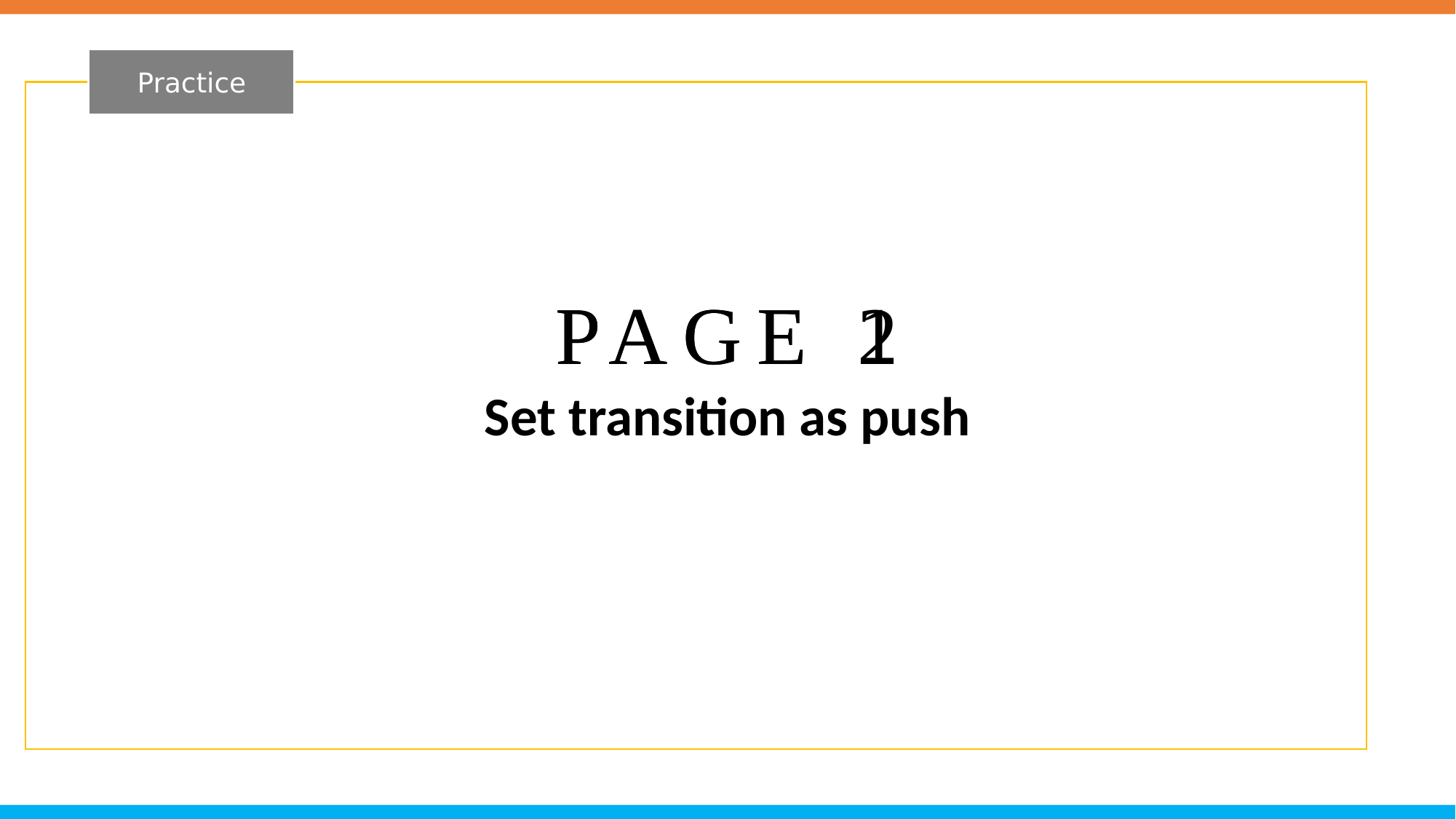

Practice

PAGE 2
Set transition as push

PAGE 1